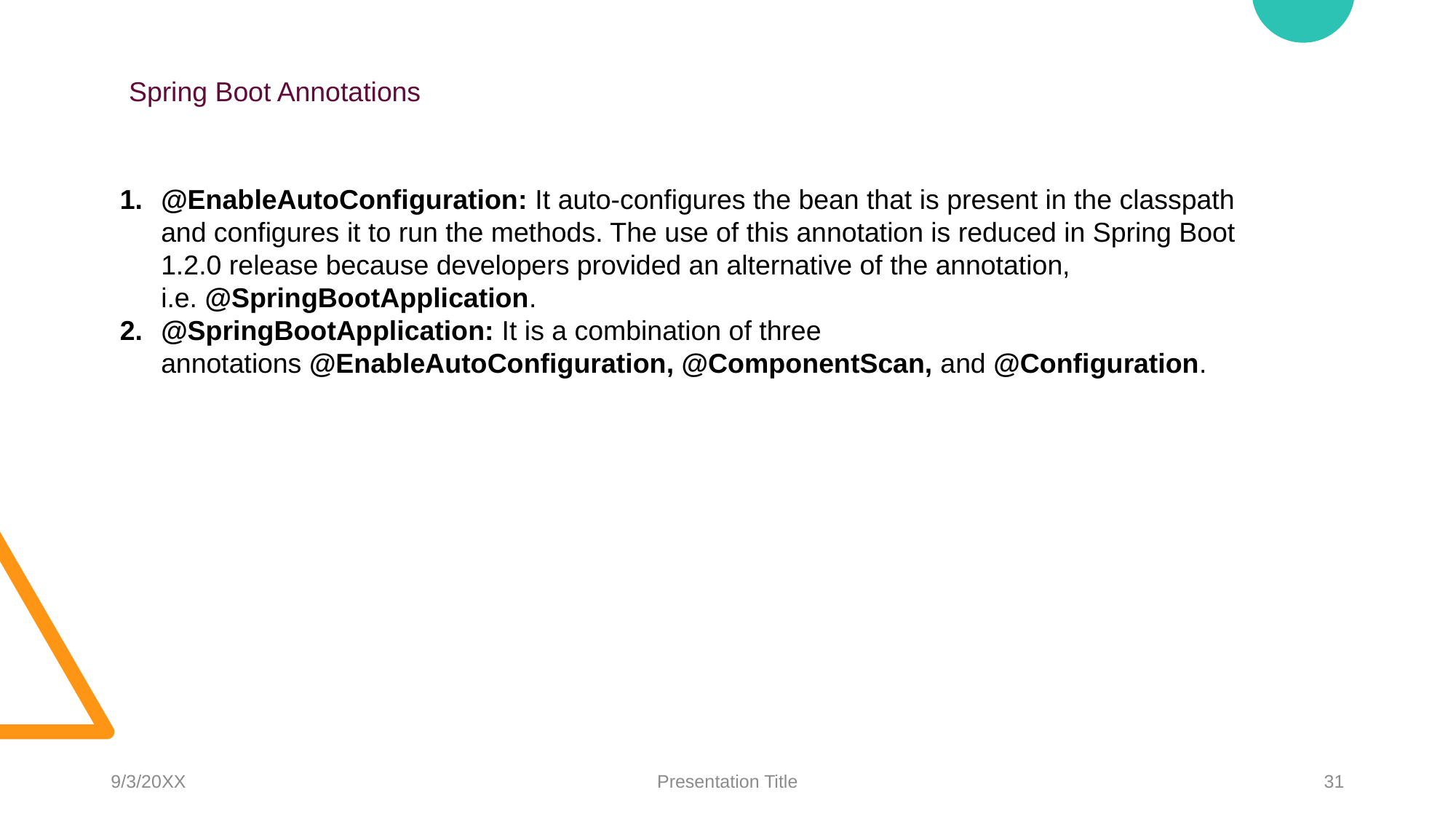

Spring Boot Annotations
@EnableAutoConfiguration: It auto-configures the bean that is present in the classpath and configures it to run the methods. The use of this annotation is reduced in Spring Boot 1.2.0 release because developers provided an alternative of the annotation, i.e. @SpringBootApplication.
@SpringBootApplication: It is a combination of three annotations @EnableAutoConfiguration, @ComponentScan, and @Configuration.
9/3/20XX
Presentation Title
31